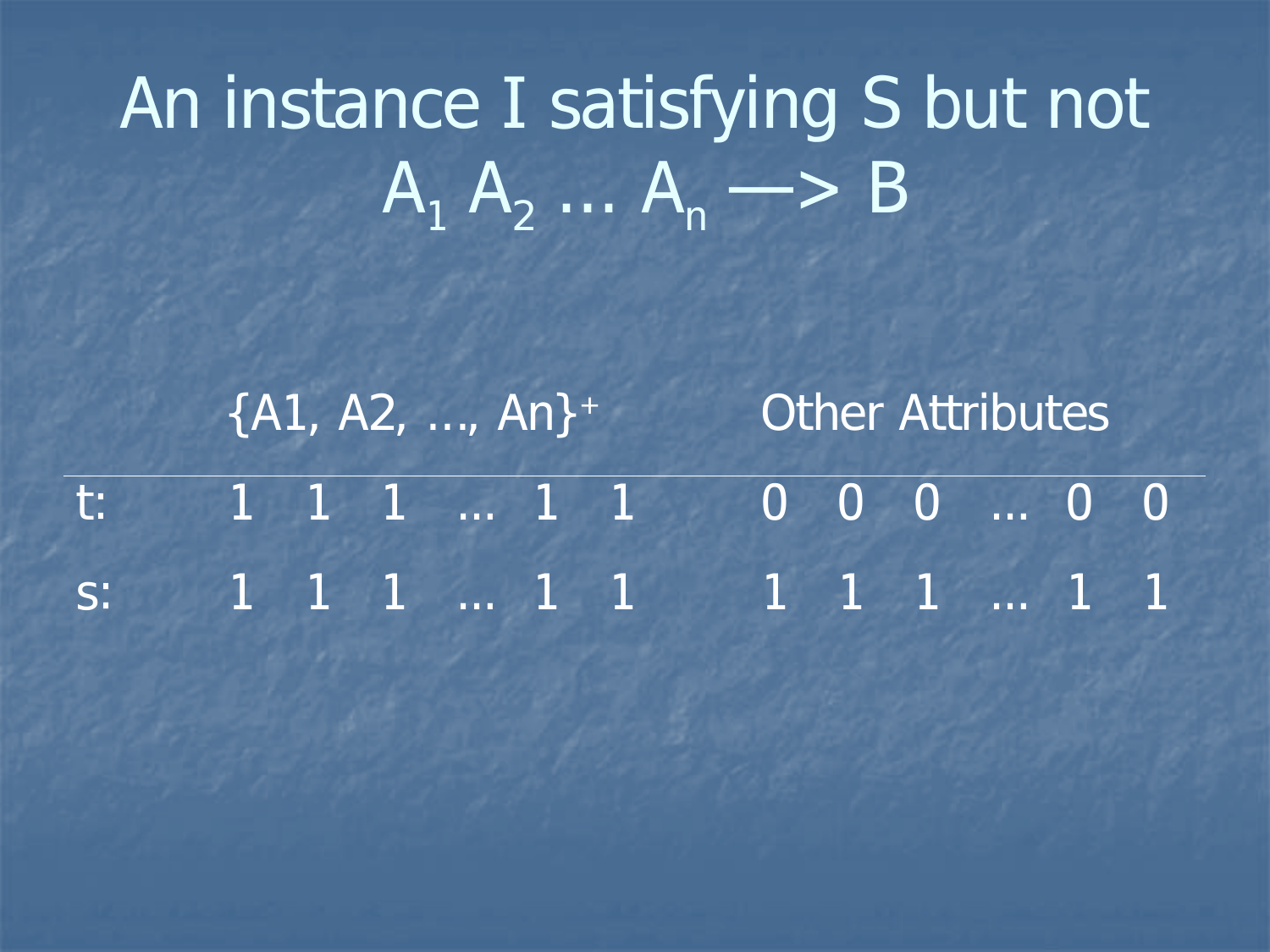

# An instance I satisfying S but not A1 A2 ... An —> B
|  |  | {A1, A2, ..., An}+ |  |  |  |  |  |  | Other Attributes |  |  |  |  |  |
| --- | --- | --- | --- | --- | --- | --- | --- | --- | --- | --- | --- | --- | --- | --- |
| t: |  | 1 | 1 | 1 | … | 1 | 1 |  | 0 | 0 | 0 | … | 0 | 0 |
| s: |  | 1 | 1 | 1 | … | 1 | 1 |  | 1 | 1 | 1 | … | 1 | 1 |